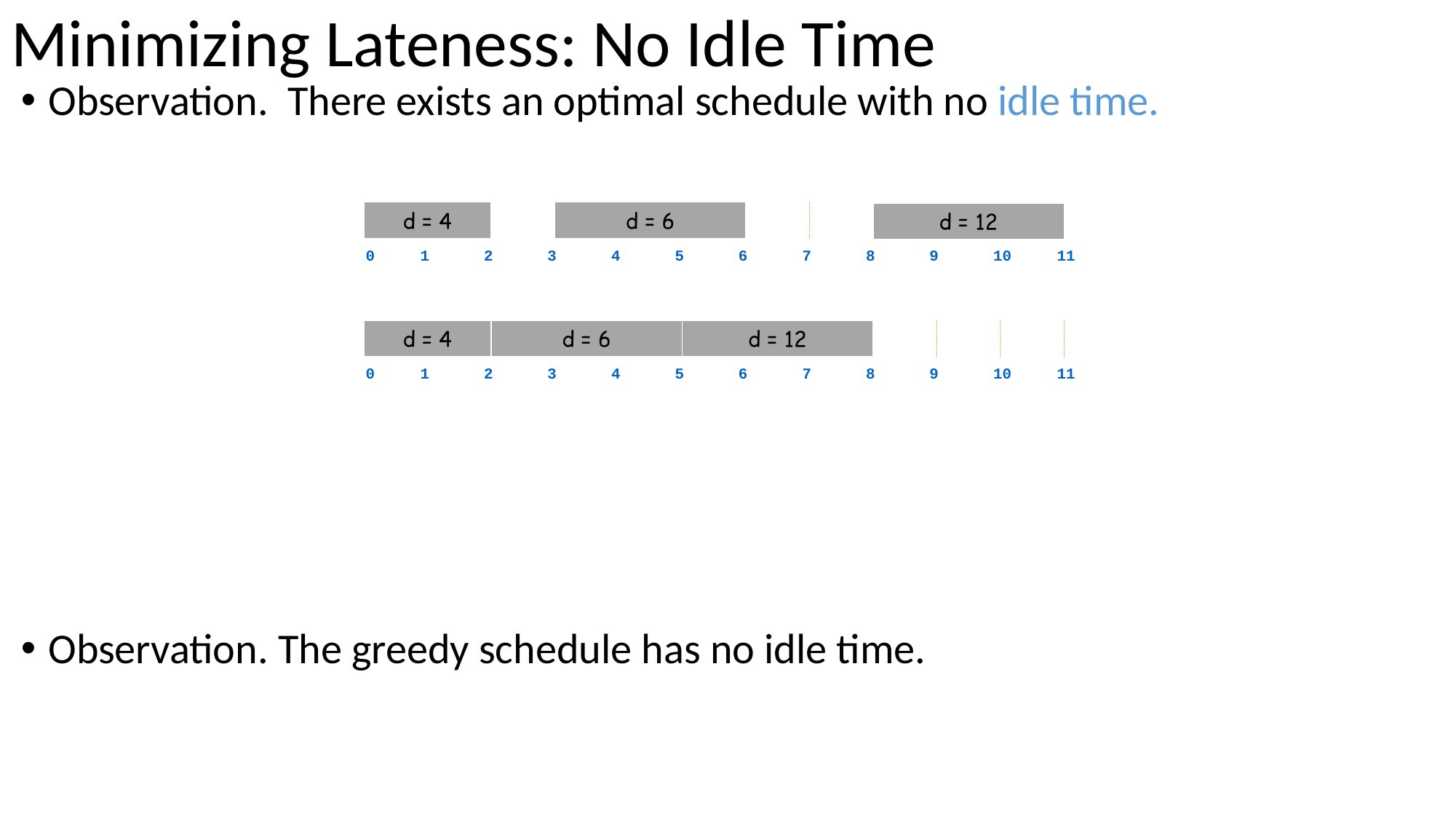

# Minimizing Lateness: No Idle Time
Observation.  There exists an optimal schedule with no idle time.

Observation. The greedy schedule has no idle time.

d = 4
d = 6
d = 12

0
1
2
3
4
5
6
7
8
9
10
11
d = 4
d = 6
d = 12

0
1
2
3
4
5
6
7
8
9
10
11
34